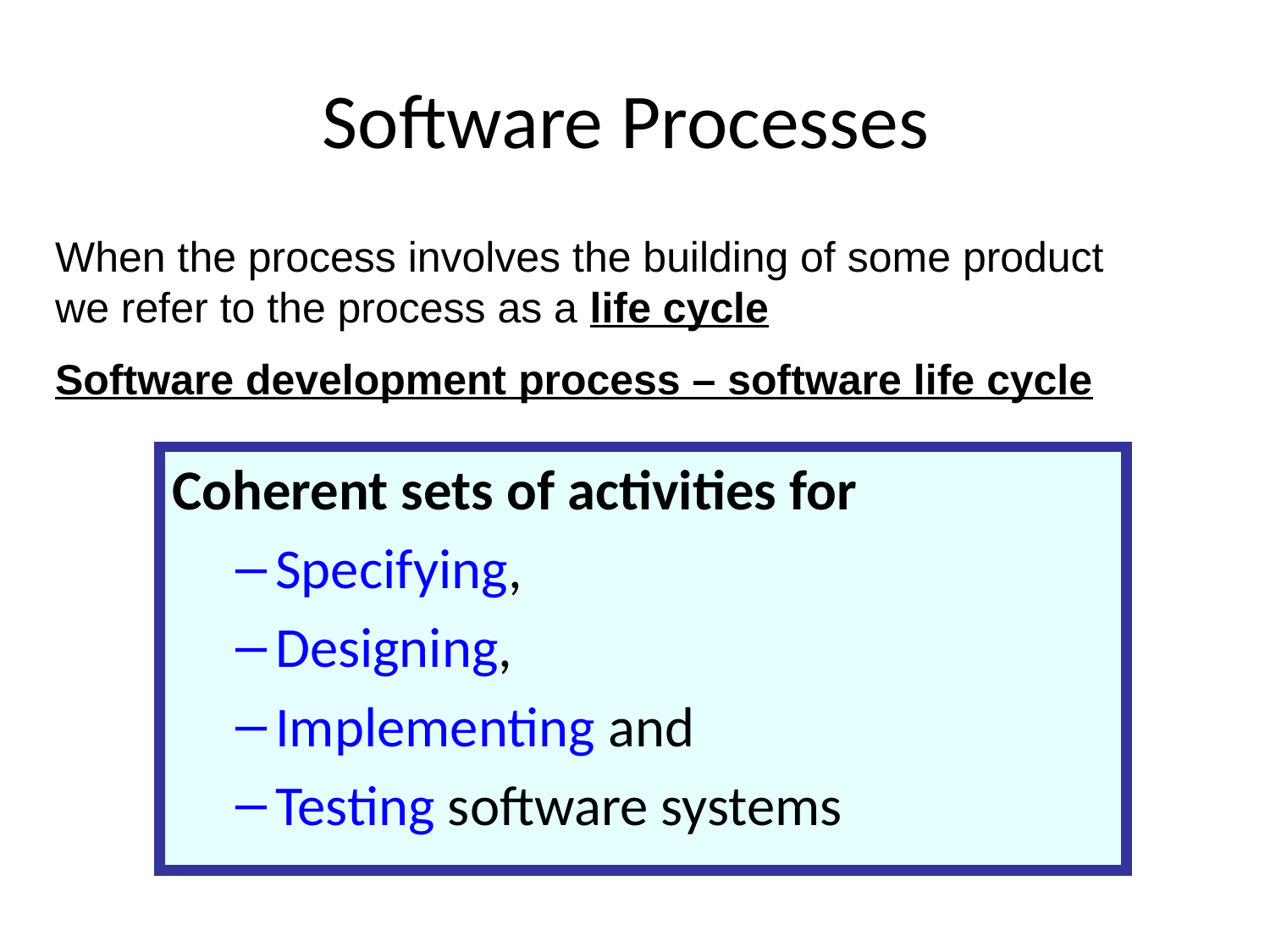

# Software Processes
When the process involves the building of some product we refer to the process as a life cycle
Software development process – software life cycle
Coherent sets of activities for
Specifying,
Designing,
Implementing and
Testing software systems